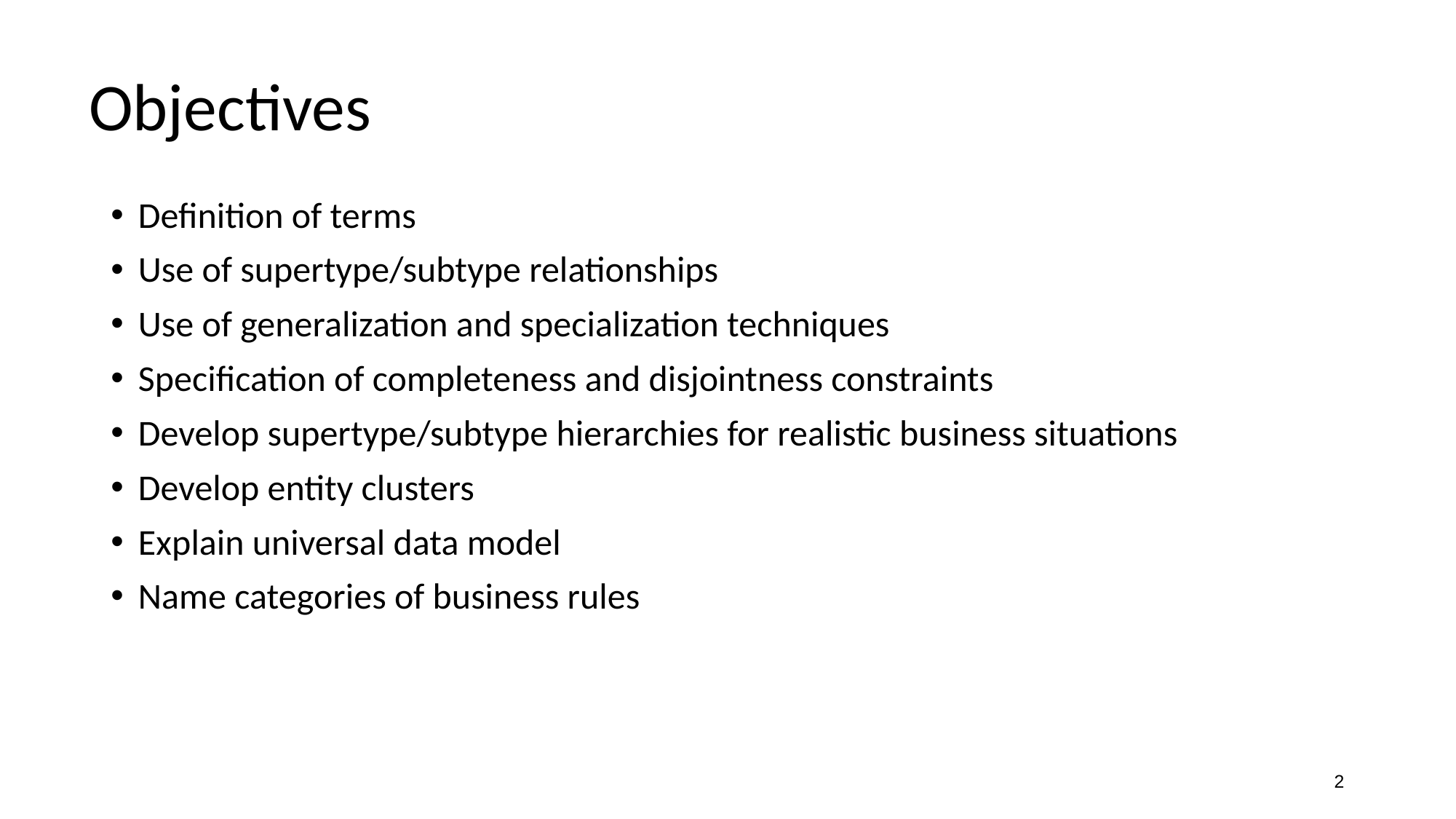

# Objectives
Definition of terms
Use of supertype/subtype relationships
Use of generalization and specialization techniques
Specification of completeness and disjointness constraints
Develop supertype/subtype hierarchies for realistic business situations
Develop entity clusters
Explain universal data model
Name categories of business rules
2